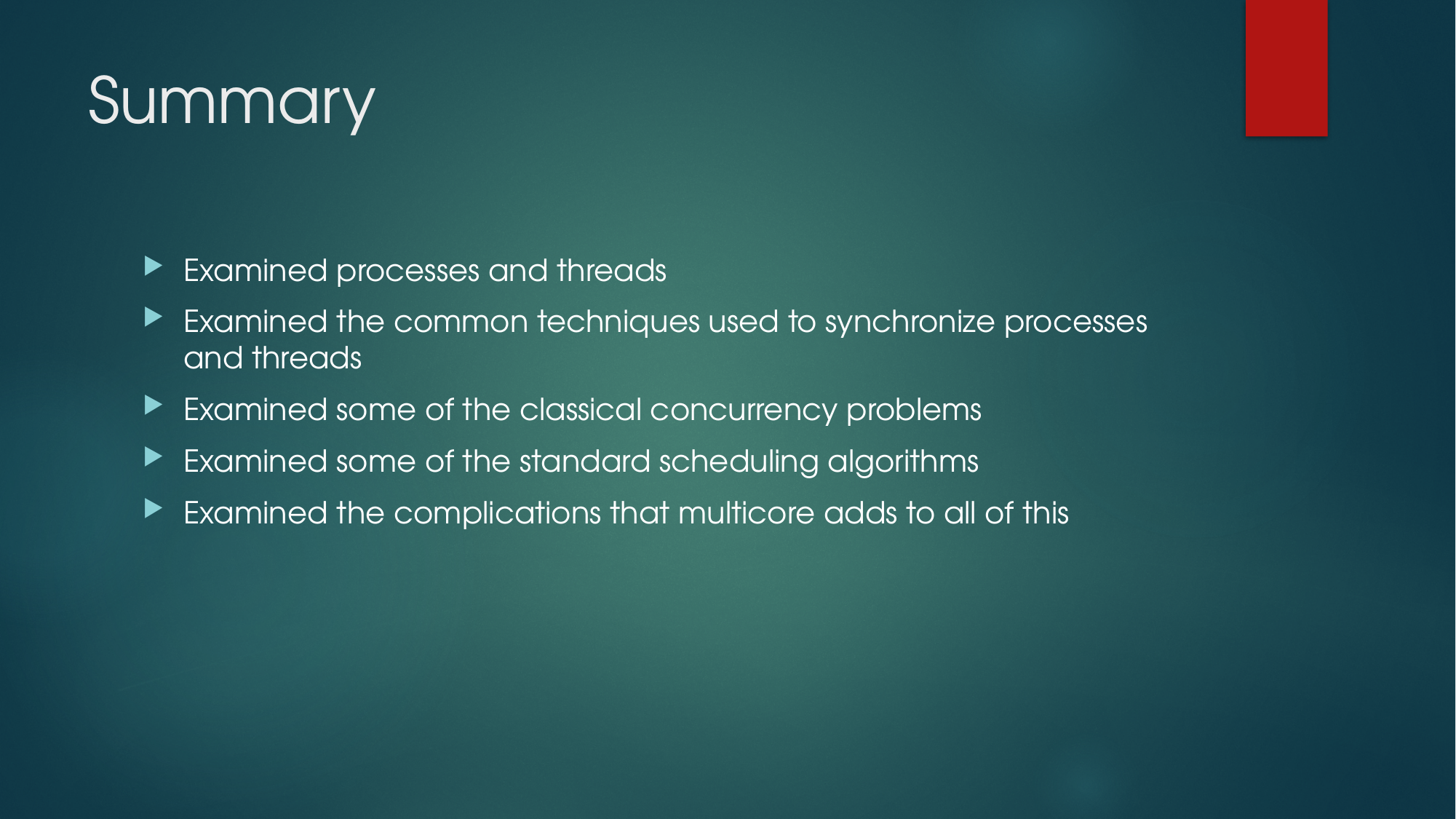

# Summary
Examined processes and threads
Examined the common techniques used to synchronize processes and threads
Examined some of the classical concurrency problems
Examined some of the standard scheduling algorithms
Examined the complications that multicore adds to all of this